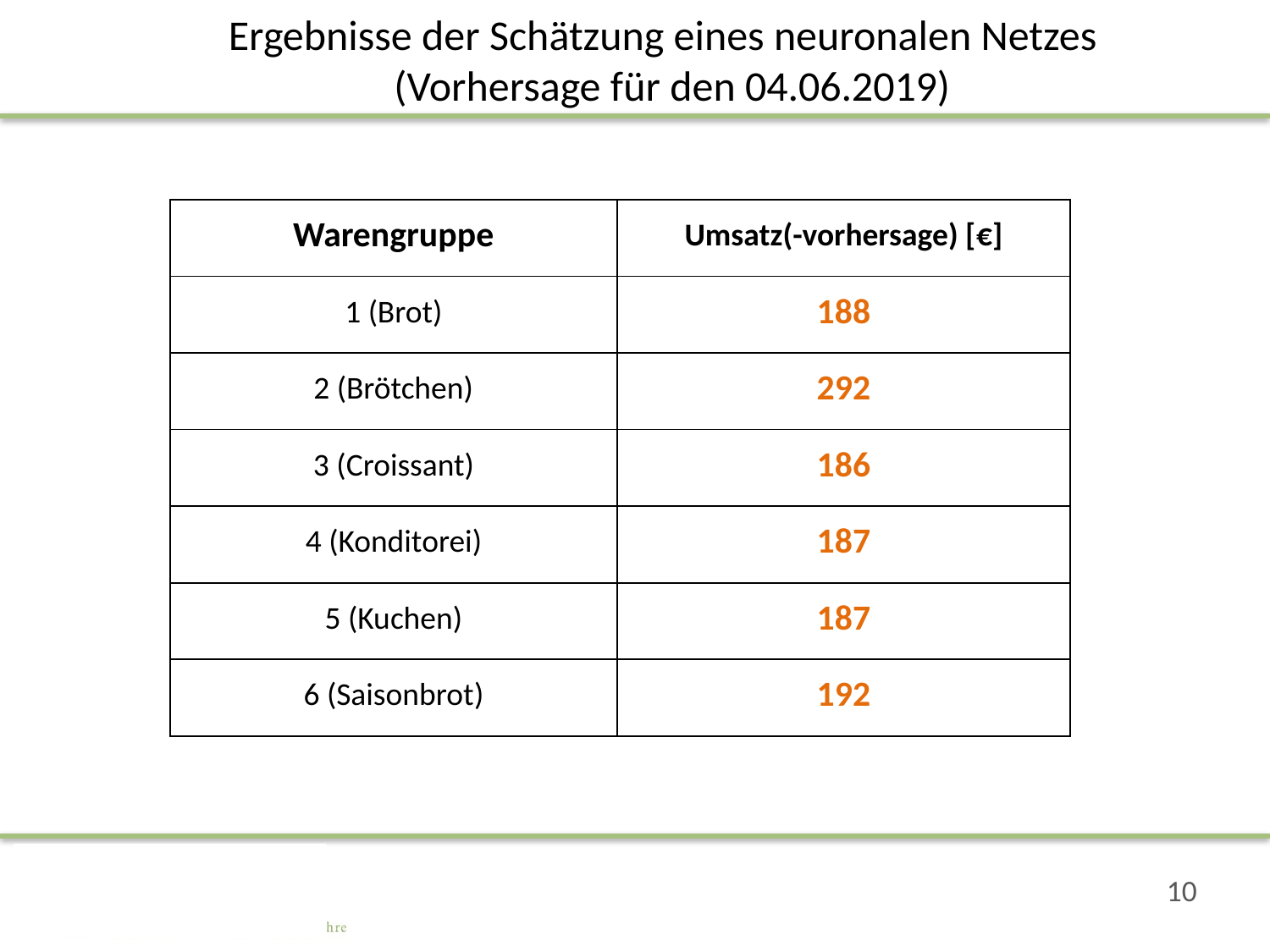

# Ergebnisse der Schätzung eines neuronalen Netzes (Vorhersage für den 04.06.2019)
| Warengruppe | Umsatz(-vorhersage) [€] |
| --- | --- |
| 1 (Brot) | 188 |
| 2 (Brötchen) | 292 |
| 3 (Croissant) | 186 |
| 4 (Konditorei) | 187 |
| 5 (Kuchen) | 187 |
| 6 (Saisonbrot) | 192 |

10